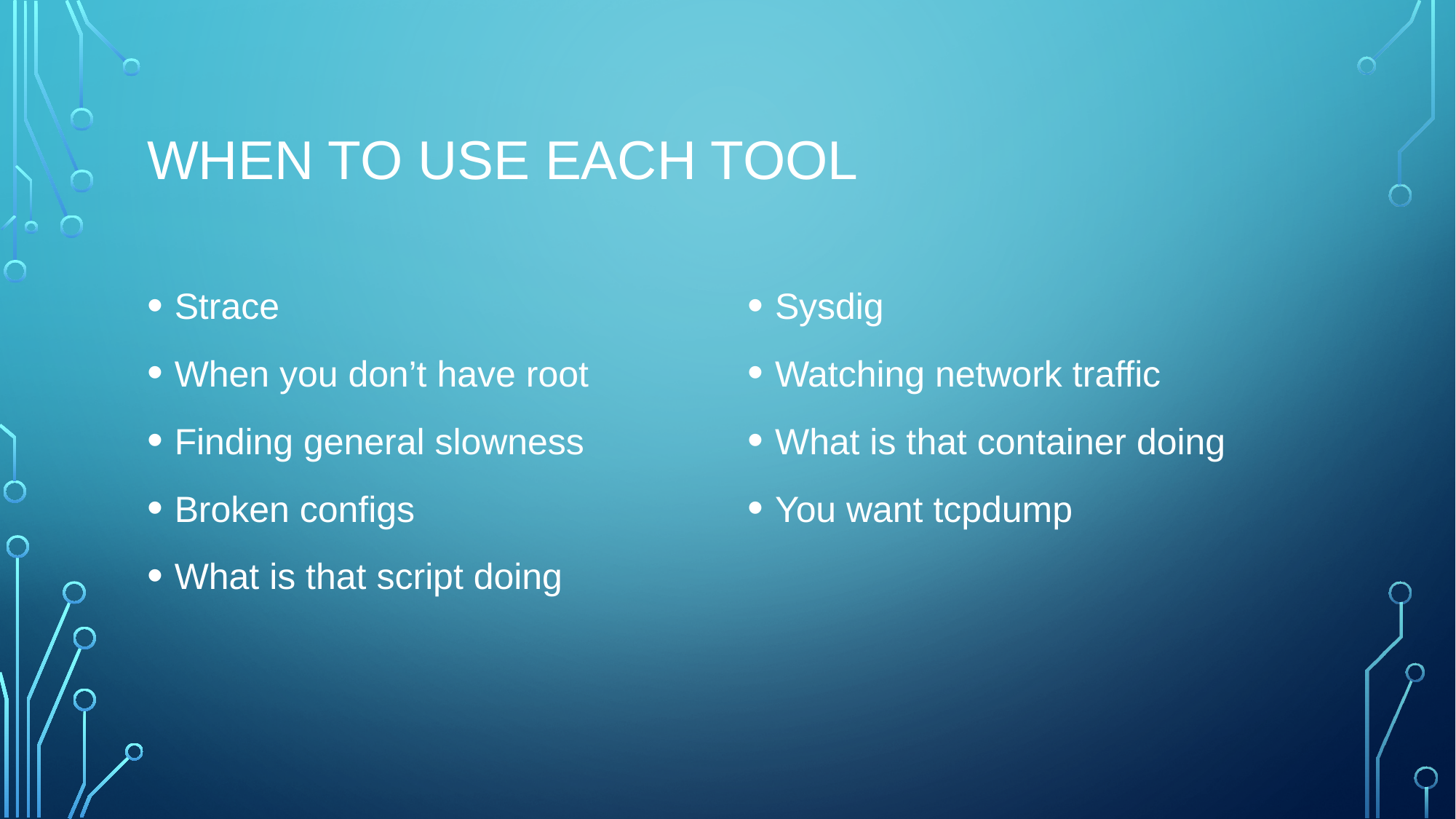

# When to use each tool
Strace
When you don’t have root
Finding general slowness
Broken configs
What is that script doing
Sysdig
Watching network traffic
What is that container doing
You want tcpdump